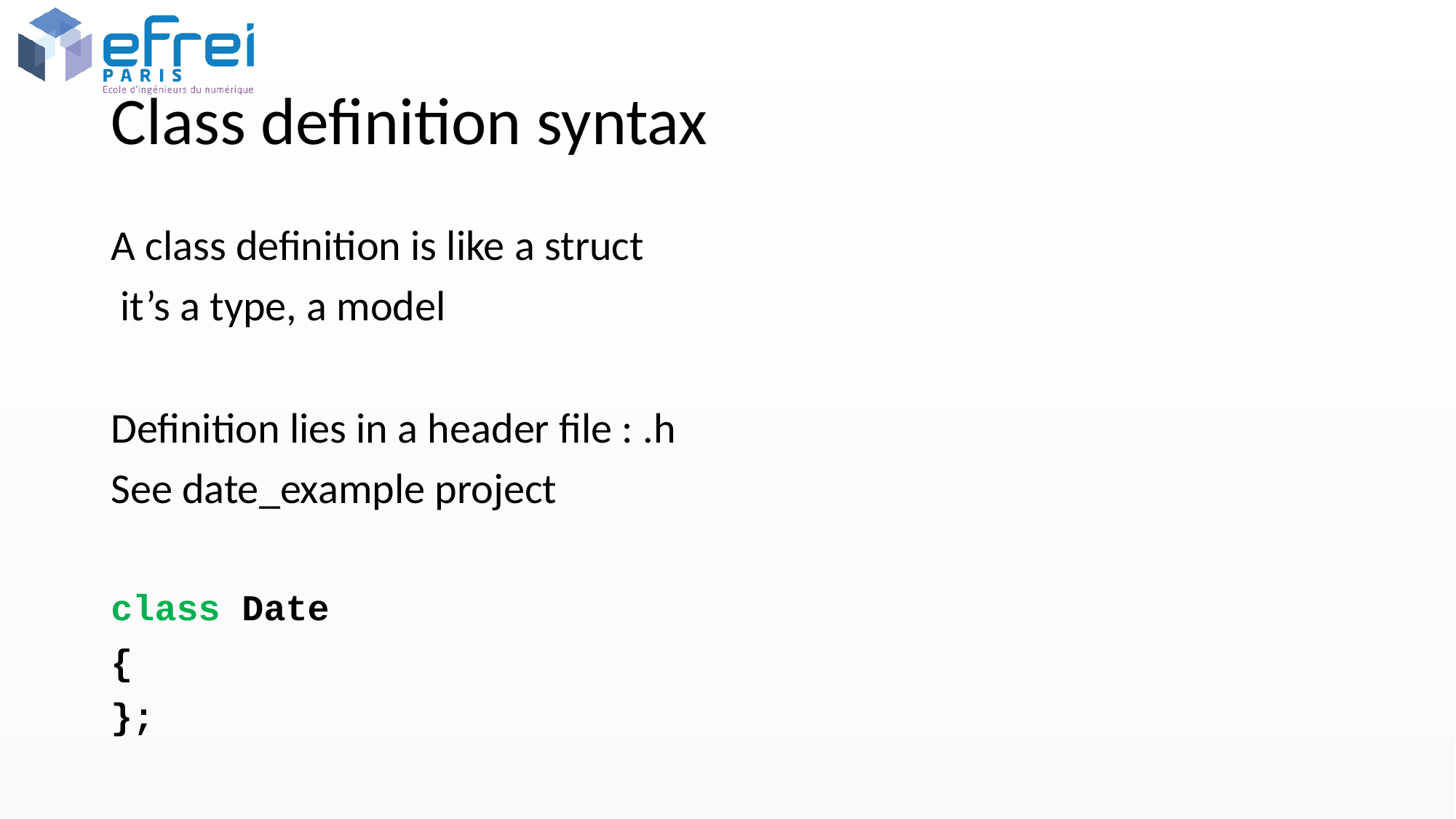

# Class definition syntax
A class definition is like a struct
 it’s a type, a model

Definition lies in a header file : .h
See date_example project

class Date
{
};